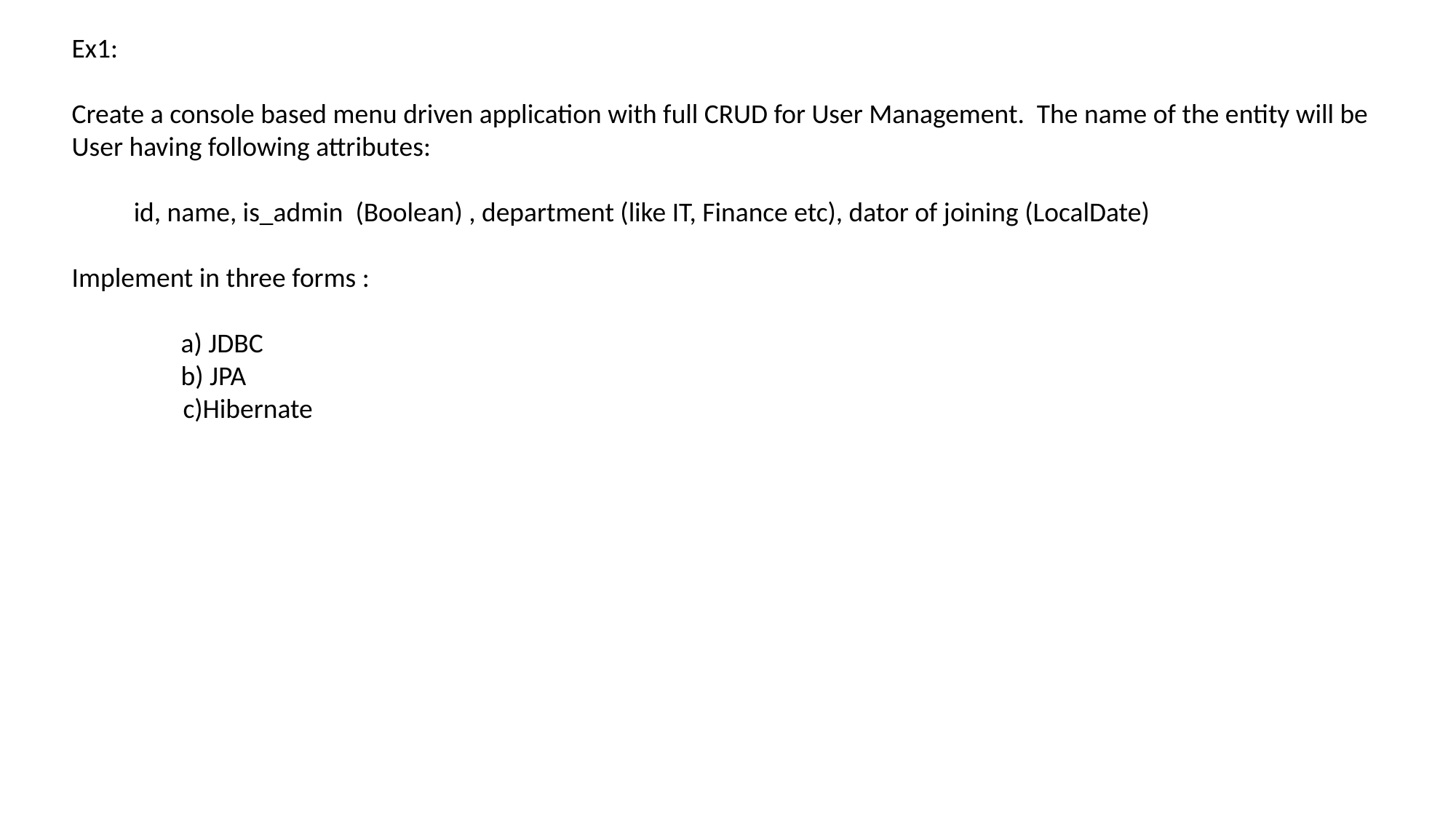

Ex1:

Create a console based menu driven application with full CRUD for User Management.  The name of the entity will be User having following attributes:

          id, name, is_admin  (Boolean) , department (like IT, Finance etc), dator of joining (LocalDate)

Implement in three forms :

	a) JDBC
	b) JPA
                  c)Hibernate